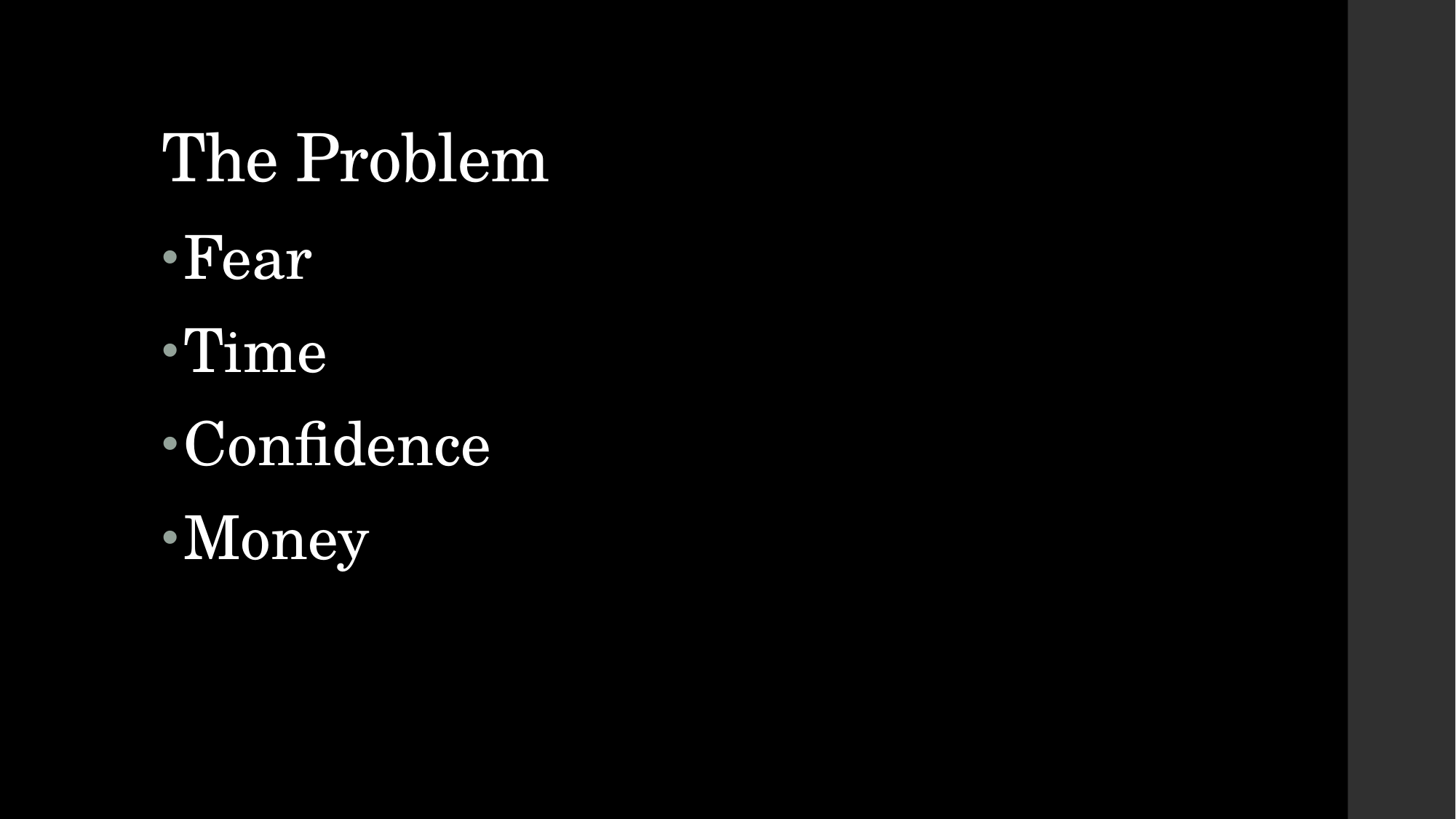

# The Problem
Fear
Time
Confidence
Money